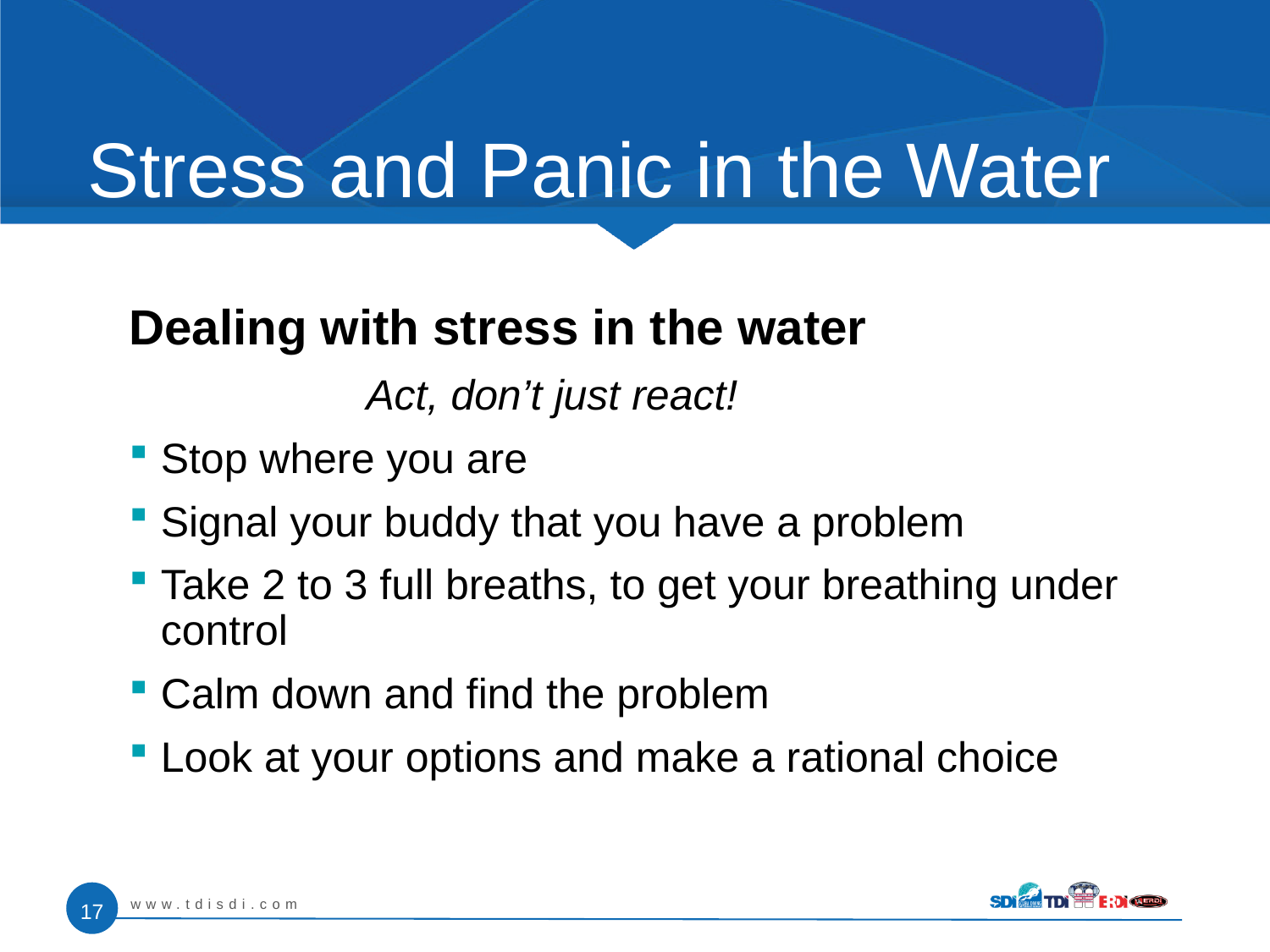

# Stress and Panic in the Water
Dealing with stress in the water
                    Act, don’t just react!
Stop where you are
Signal your buddy that you have a problem
Take 2 to 3 full breaths, to get your breathing under control
Calm down and find the problem
Look at your options and make a rational choice
www.tdisdi.com
17